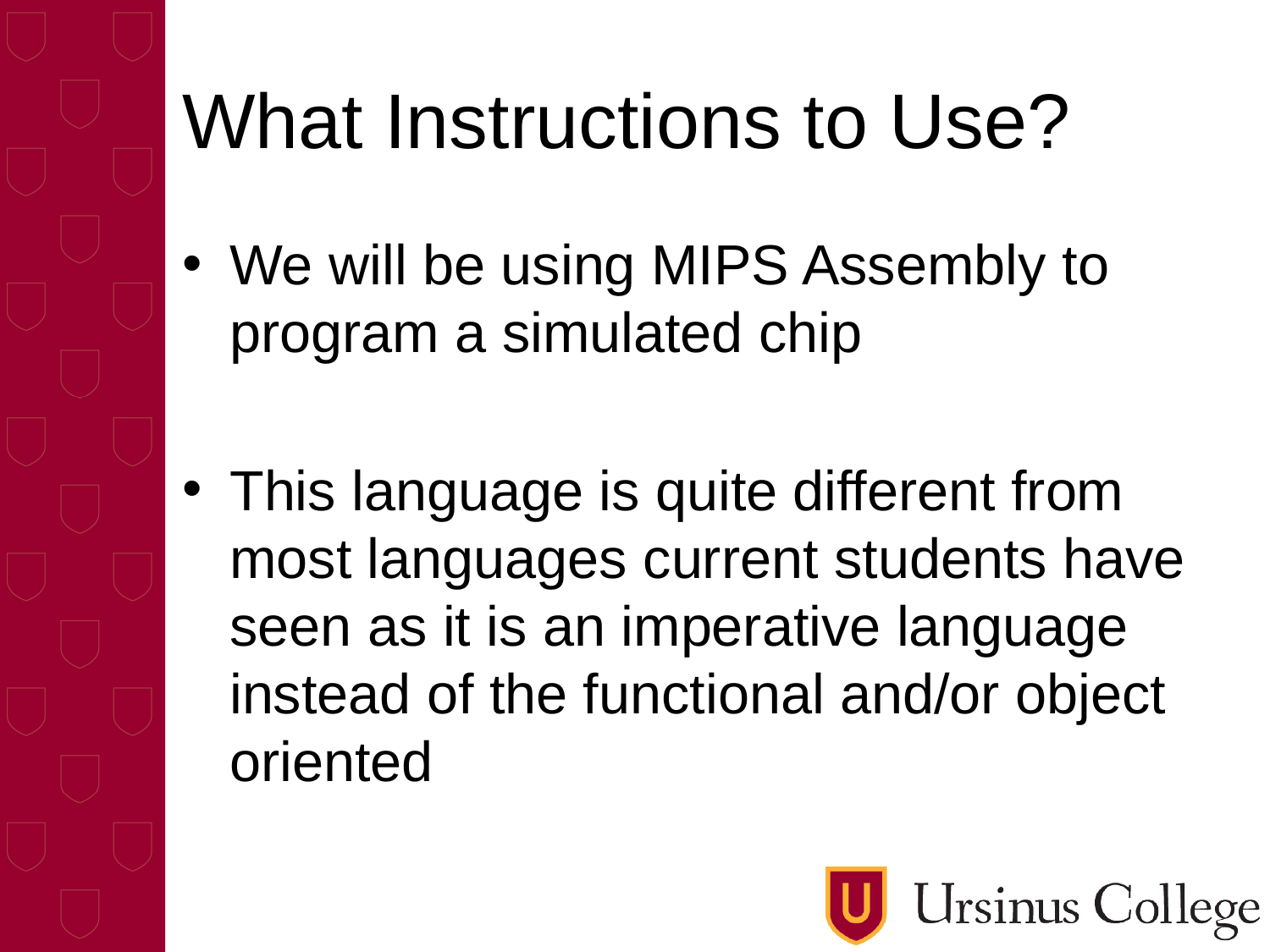

# What Instructions to Use?
We will be using MIPS Assembly to program a simulated chip

This language is quite different from most languages current students have seen as it is an imperative language instead of the functional and/or object oriented